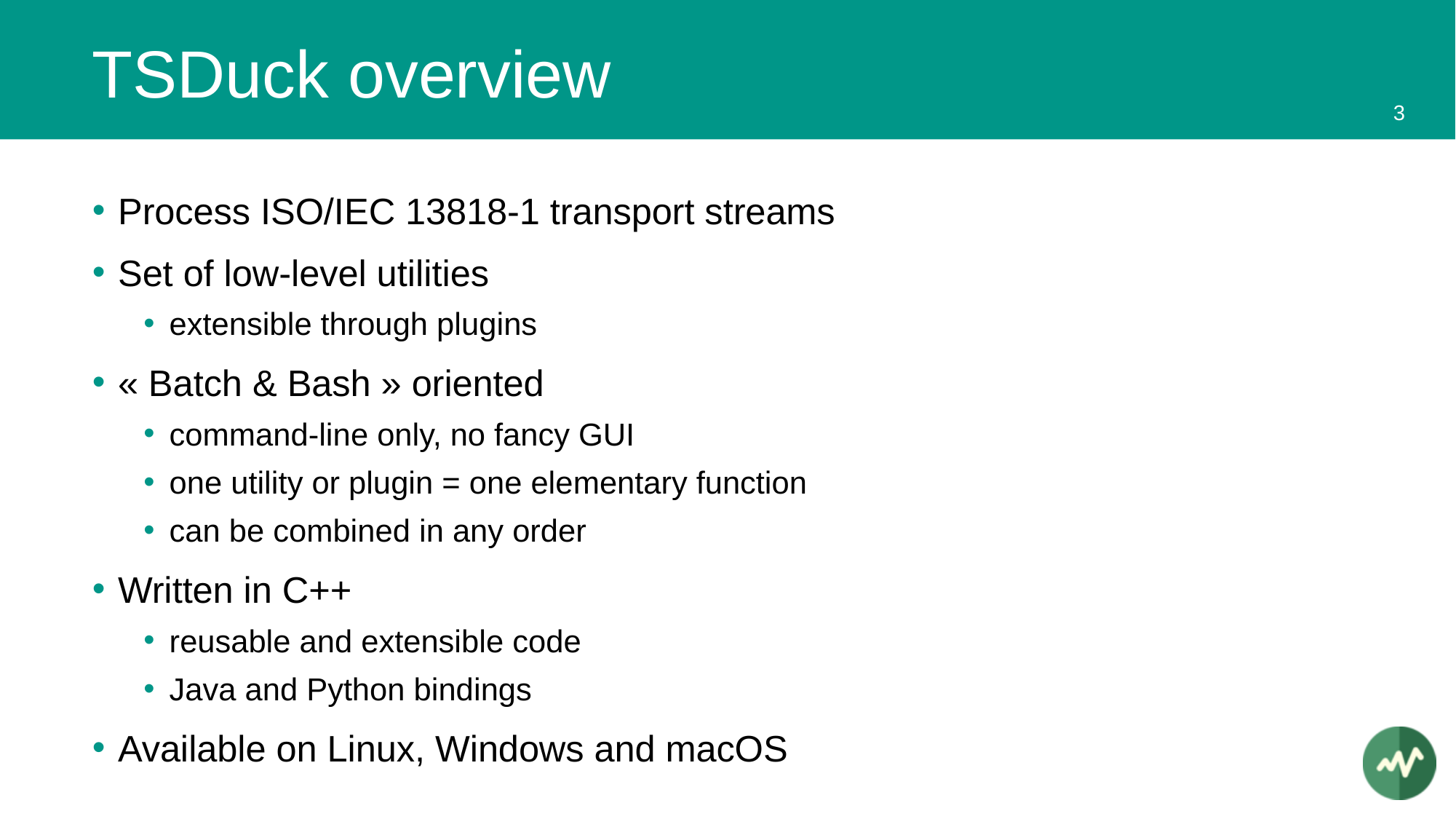

# TSDuck overview
Process ISO/IEC 13818-1 transport streams
Set of low-level utilities
extensible through plugins
« Batch & Bash » oriented
command-line only, no fancy GUI
one utility or plugin = one elementary function
can be combined in any order
Written in C++
reusable and extensible code
Java and Python bindings
Available on Linux, Windows and macOS